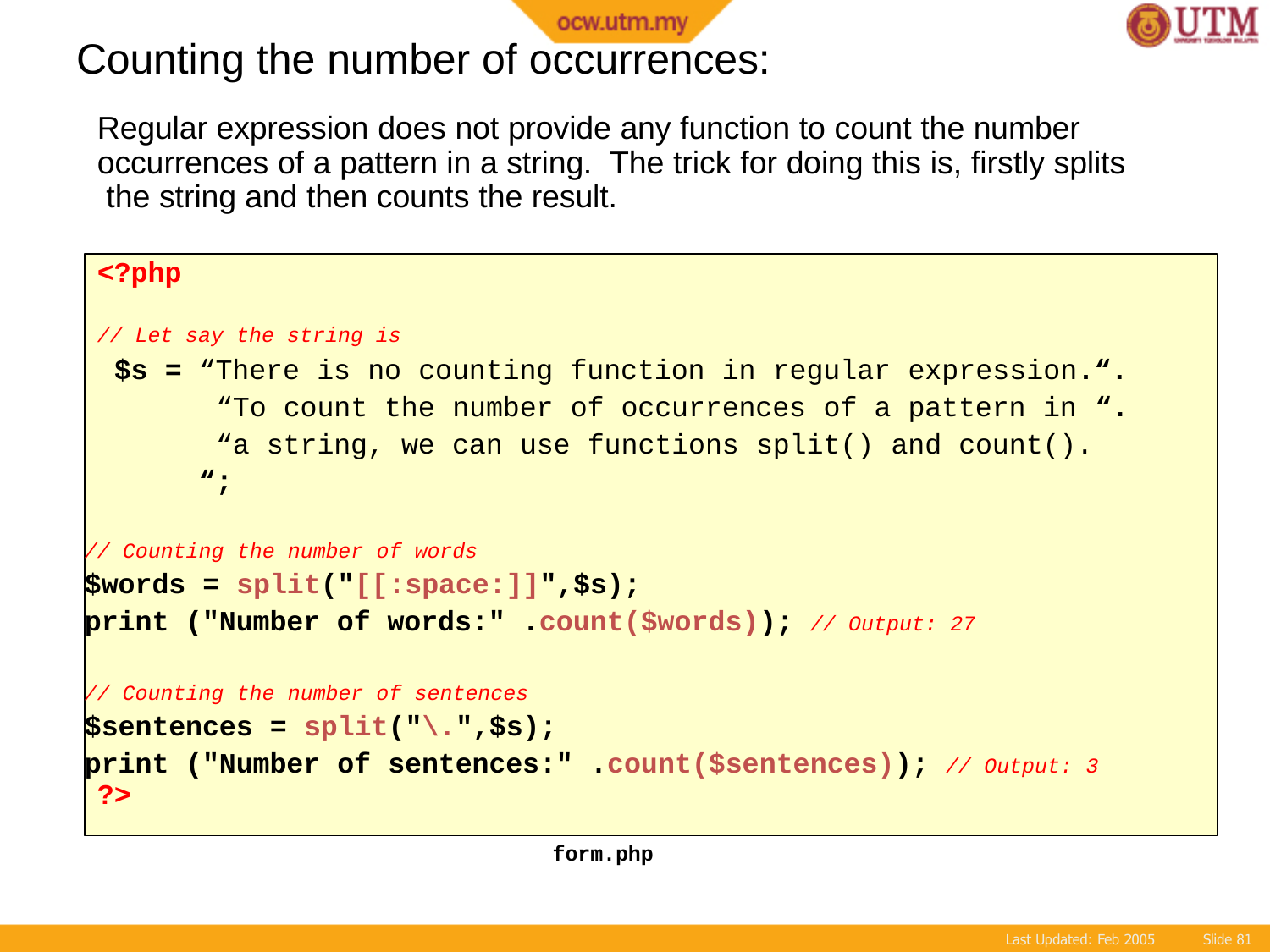

# Counting the number of occurrences:
Regular expression does not provide any function to count the number  occurrences of a pattern in a string. The trick for doing this is, firstly splits  the string and then counts the result.

<?php

// Let say the string is
$s = “There is no counting function in regular expression.“.  “To count the number of occurrences of a pattern in “.  “a string, we can use functions split() and count(). “;

// Counting the number of words
$words = split("[[:space:]]",$s);
print ("Number of words:" .count($words)); // Output: 27

// Counting the number of sentences
$sentences = split("\.",$s);
print ("Number of sentences:" .count($sentences)); // Output: 3
?>
form.php
Last Updated: Feb 2005
Slide 81